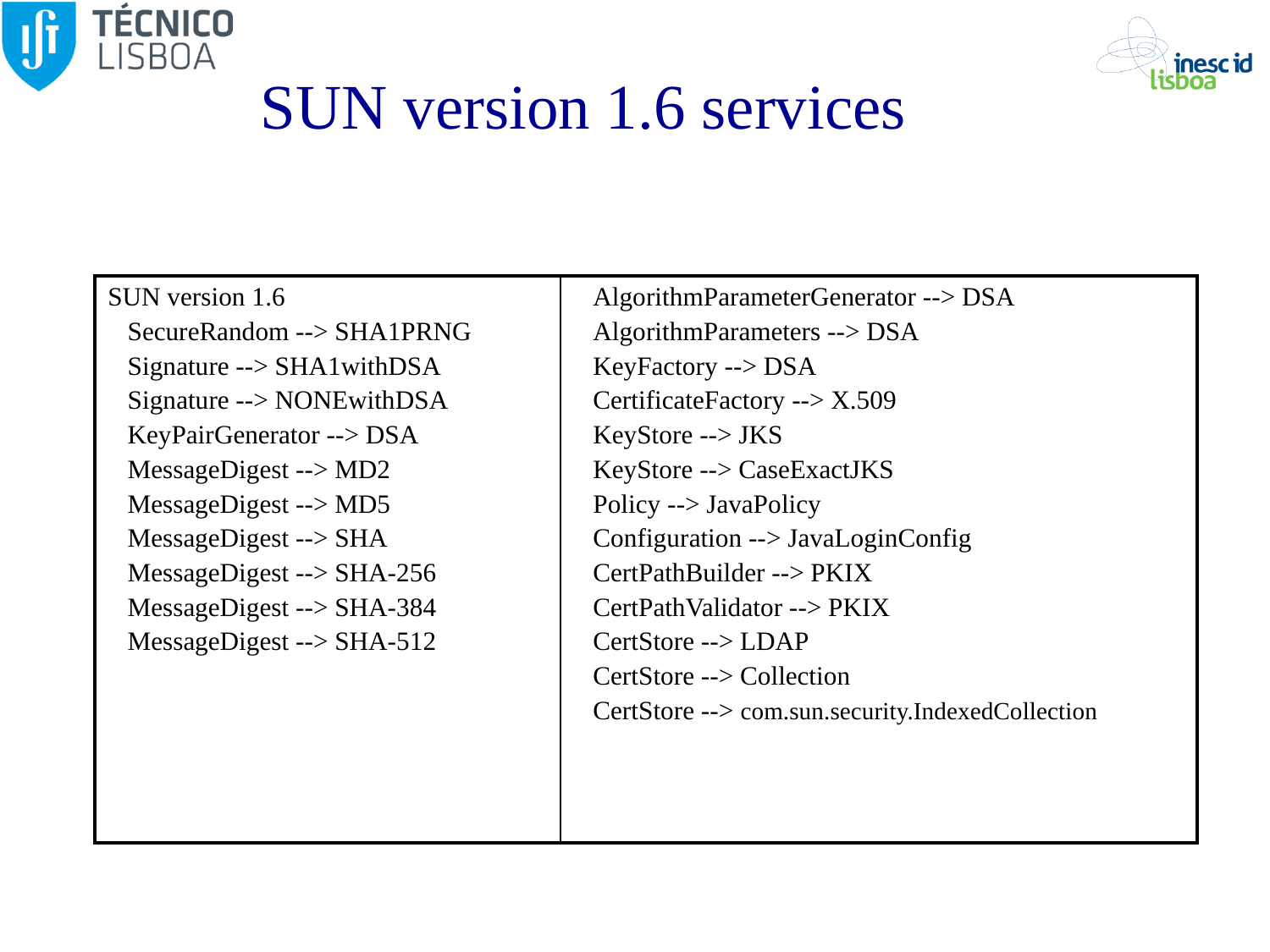

# SUN version 1.6 services
| SUN version 1.6 SecureRandom --> SHA1PRNG Signature --> SHA1withDSA Signature --> NONEwithDSA KeyPairGenerator --> DSA MessageDigest --> MD2 MessageDigest --> MD5 MessageDigest --> SHA MessageDigest --> SHA-256 MessageDigest --> SHA-384 MessageDigest --> SHA-512 | AlgorithmParameterGenerator --> DSA AlgorithmParameters --> DSA KeyFactory --> DSA CertificateFactory --> X.509 KeyStore --> JKS KeyStore --> CaseExactJKS Policy --> JavaPolicy Configuration --> JavaLoginConfig CertPathBuilder --> PKIX CertPathValidator --> PKIX CertStore --> LDAP CertStore --> Collection CertStore --> com.sun.security.IndexedCollection |
| --- | --- |